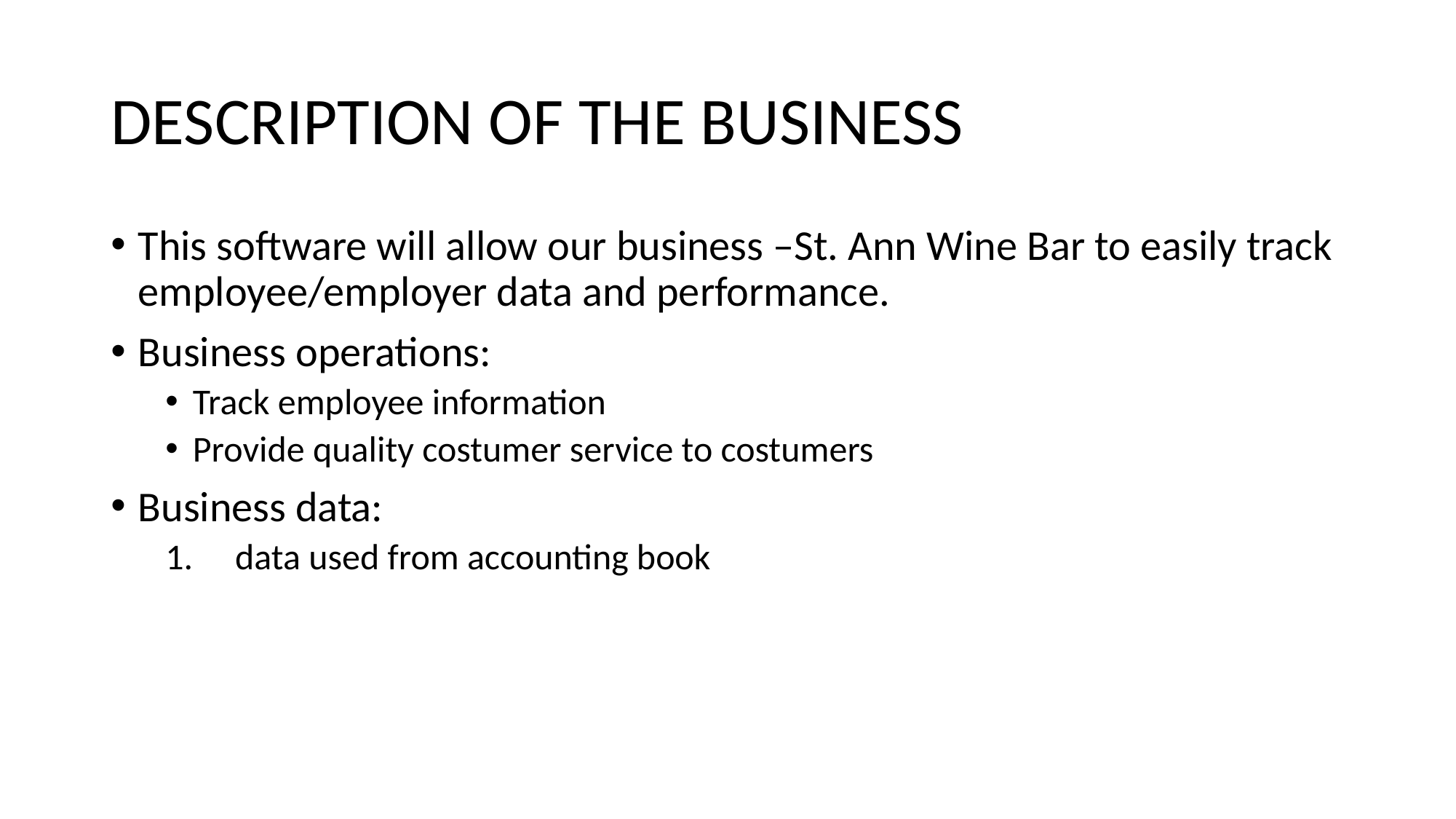

# DESCRIPTION OF THE BUSINESS
This software will allow our business –St. Ann Wine Bar to easily track employee/employer data and performance.
Business operations:
Track employee information
Provide quality costumer service to costumers
Business data:
 data used from accounting book